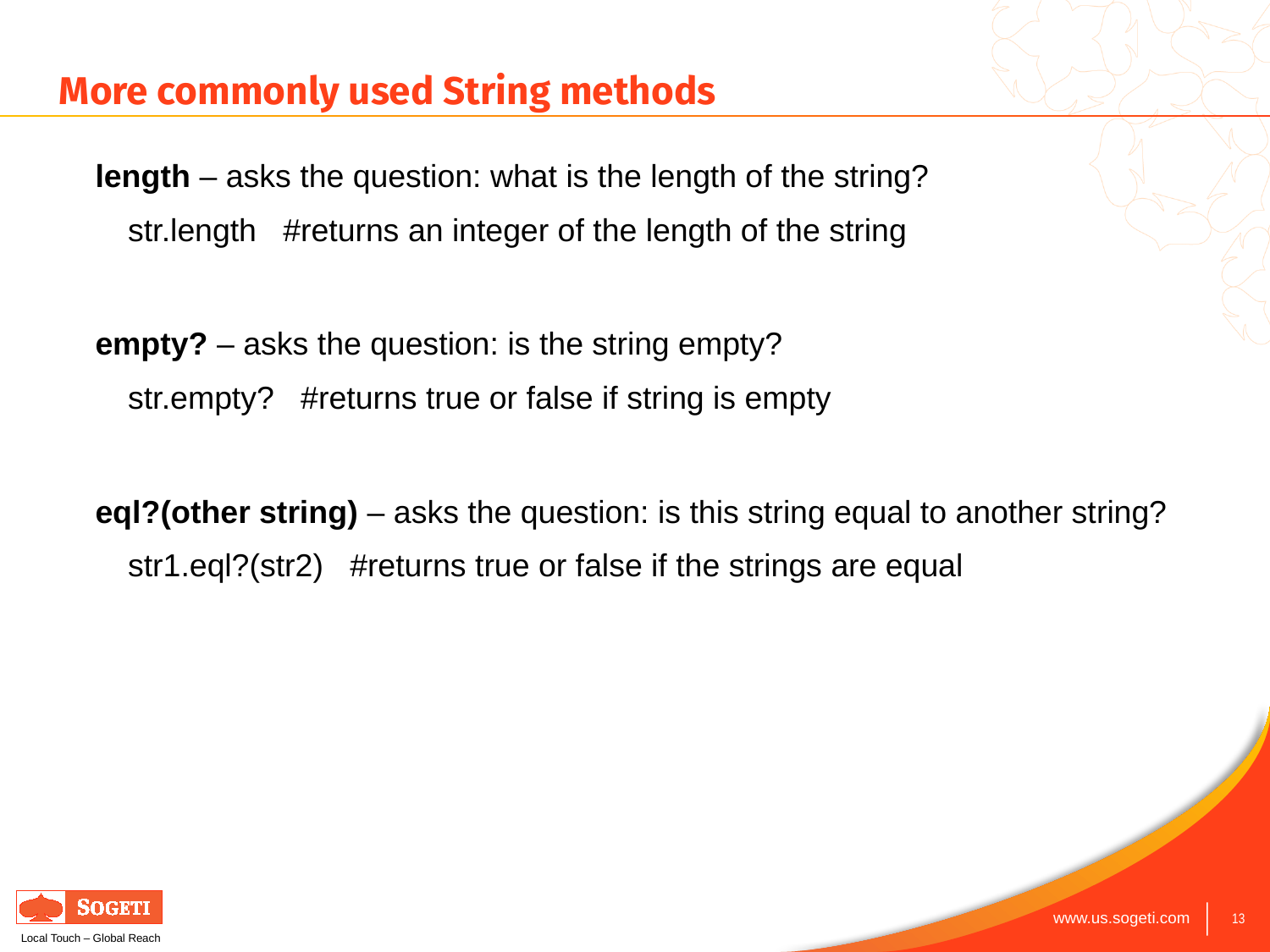

More commonly used String methods
length – asks the question: what is the length of the string?
	str.length   #returns an integer of the length of the string

empty? – asks the question: is the string empty?
	str.empty?   #returns true or false if string is empty

eql?(other string) – asks the question: is this string equal to another string?
	str1.eql?(str2)   #returns true or false if the strings are equal